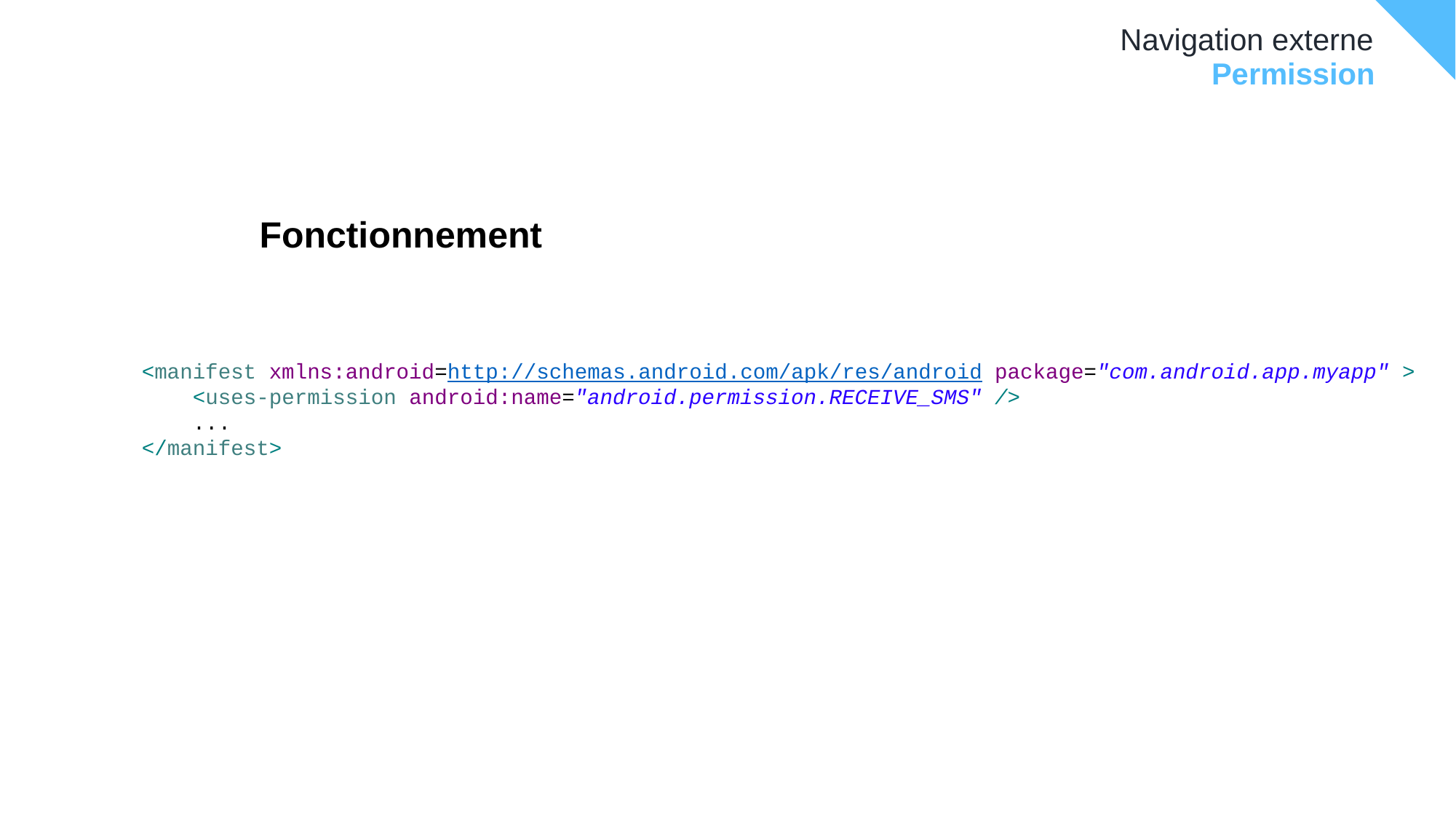

# Navigation externe
Permission
Fonctionnement

<manifest xmlns:android=http://schemas.android.com/apk/res/android package="com.android.app.myapp" >
    <uses-permission android:name="android.permission.RECEIVE_SMS" />
    ...
</manifest>